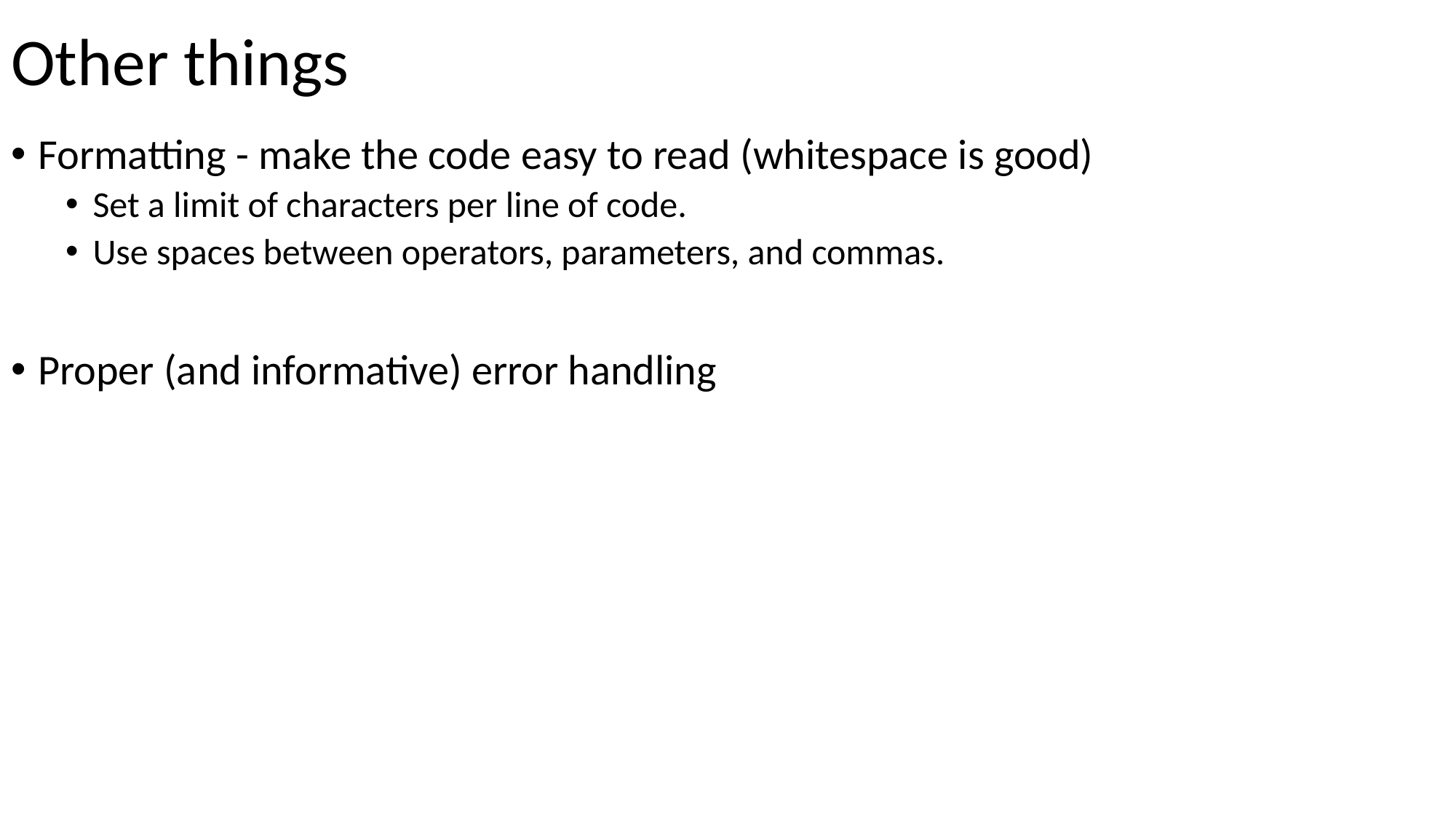

# Other things
Formatting - make the code easy to read (whitespace is good)
Set a limit of characters per line of code.
Use spaces between operators, parameters, and commas.

Proper (and informative) error handling